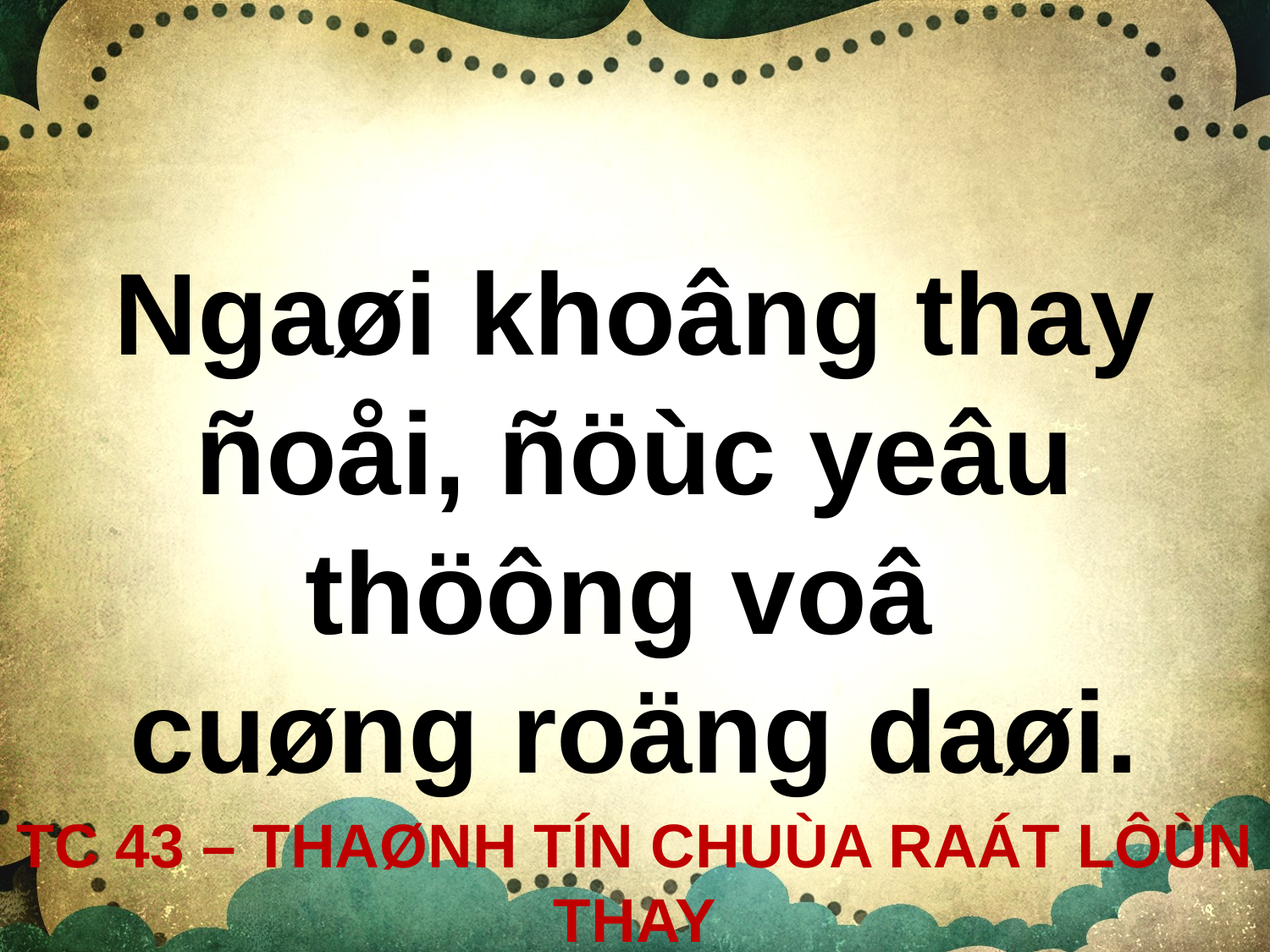

Ngaøi khoâng thay ñoåi, ñöùc yeâu thöông voâ
cuøng roäng daøi.
TC 43 – THAØNH TÍN CHUÙA RAÁT LÔÙN THAY